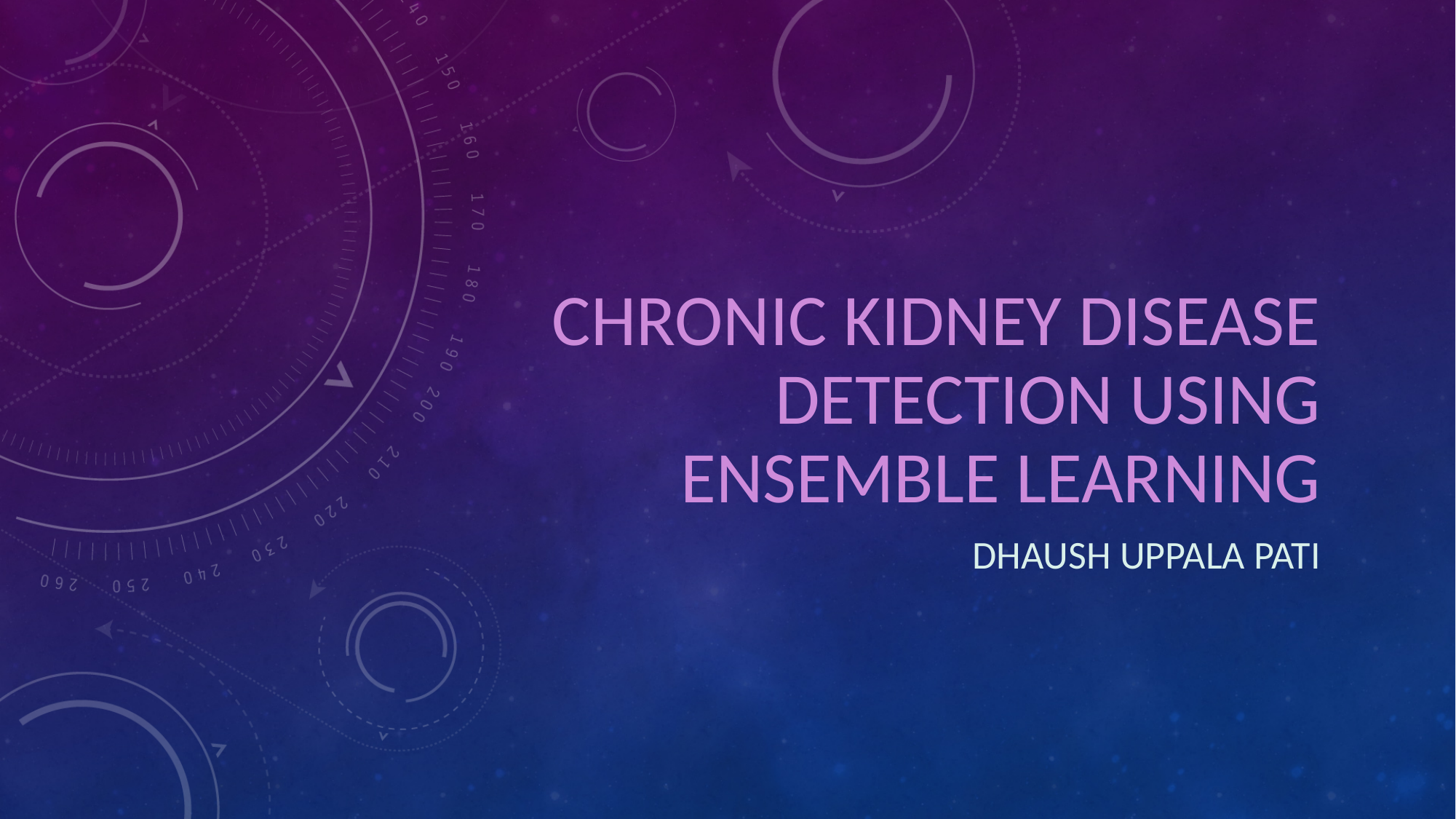

# CHRONIC KIDNEY DISEASE DETECTION USING ENSEMBLE LEARNING
Dhaush uppala pati